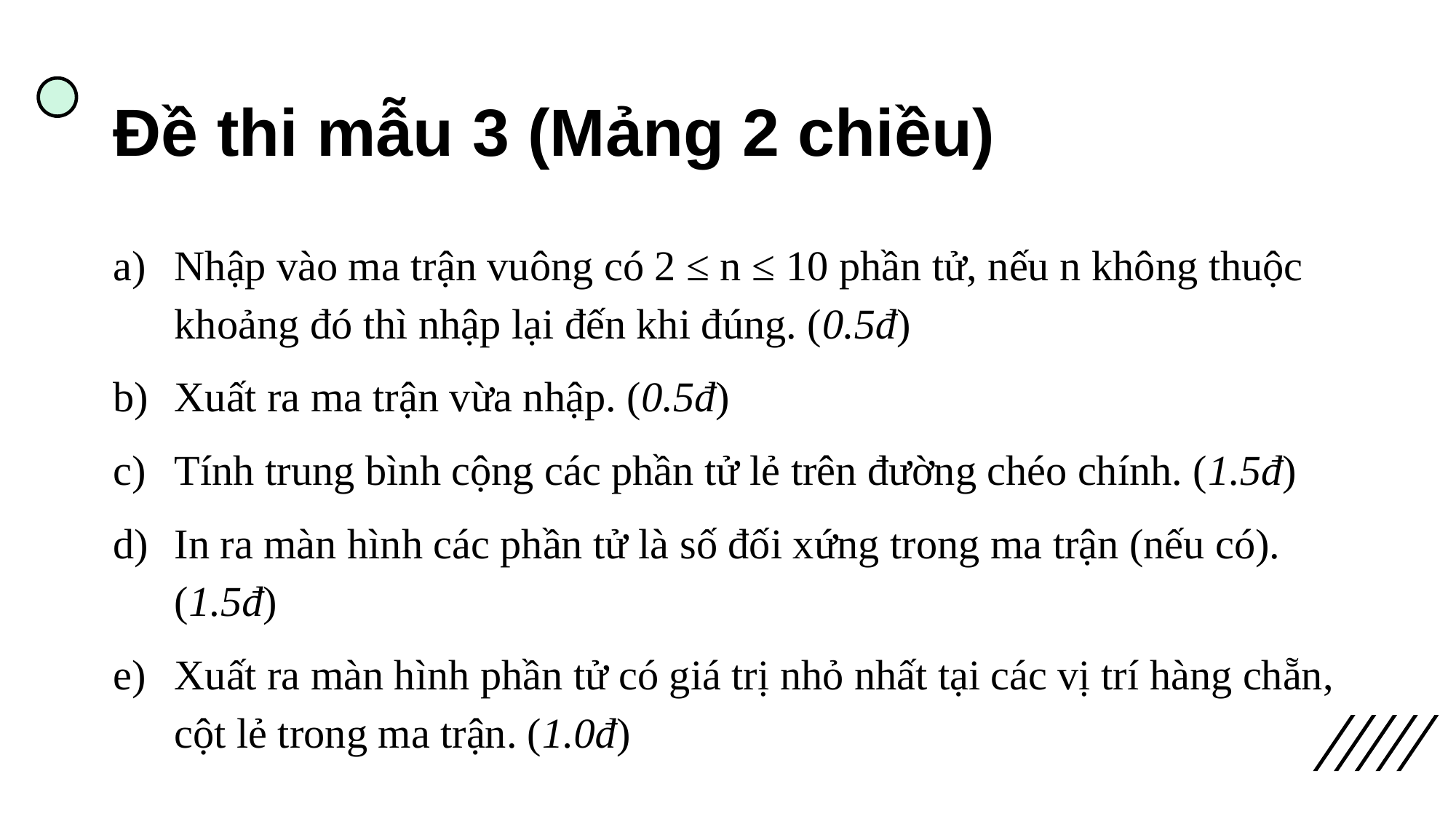

# Đề thi mẫu 3 (Mảng 2 chiều)
Nhập vào ma trận vuông có 2 ≤ n ≤ 10 phần tử, nếu n không thuộc khoảng đó thì nhập lại đến khi đúng. (0.5đ)
Xuất ra ma trận vừa nhập. (0.5đ)
Tính trung bình cộng các phần tử lẻ trên đường chéo chính. (1.5đ)
In ra màn hình các phần tử là số đối xứng trong ma trận (nếu có). (1.5đ)
Xuất ra màn hình phần tử có giá trị nhỏ nhất tại các vị trí hàng chẵn, cột lẻ trong ma trận. (1.0đ)